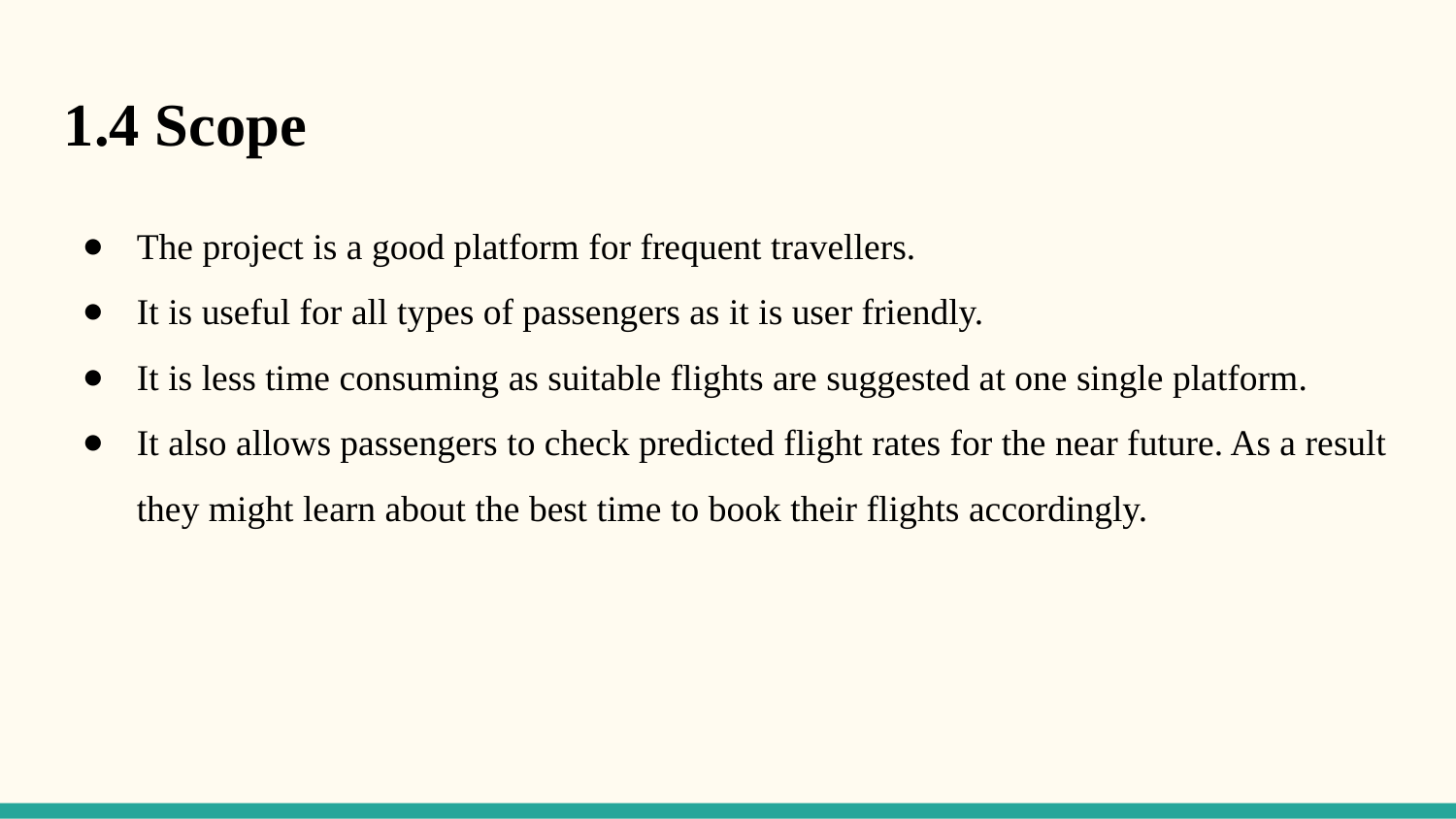

1.4 Scope
The project is a good platform for frequent travellers.
It is useful for all types of passengers as it is user friendly.
It is less time consuming as suitable flights are suggested at one single platform.
It also allows passengers to check predicted flight rates for the near future. As a result they might learn about the best time to book their flights accordingly.